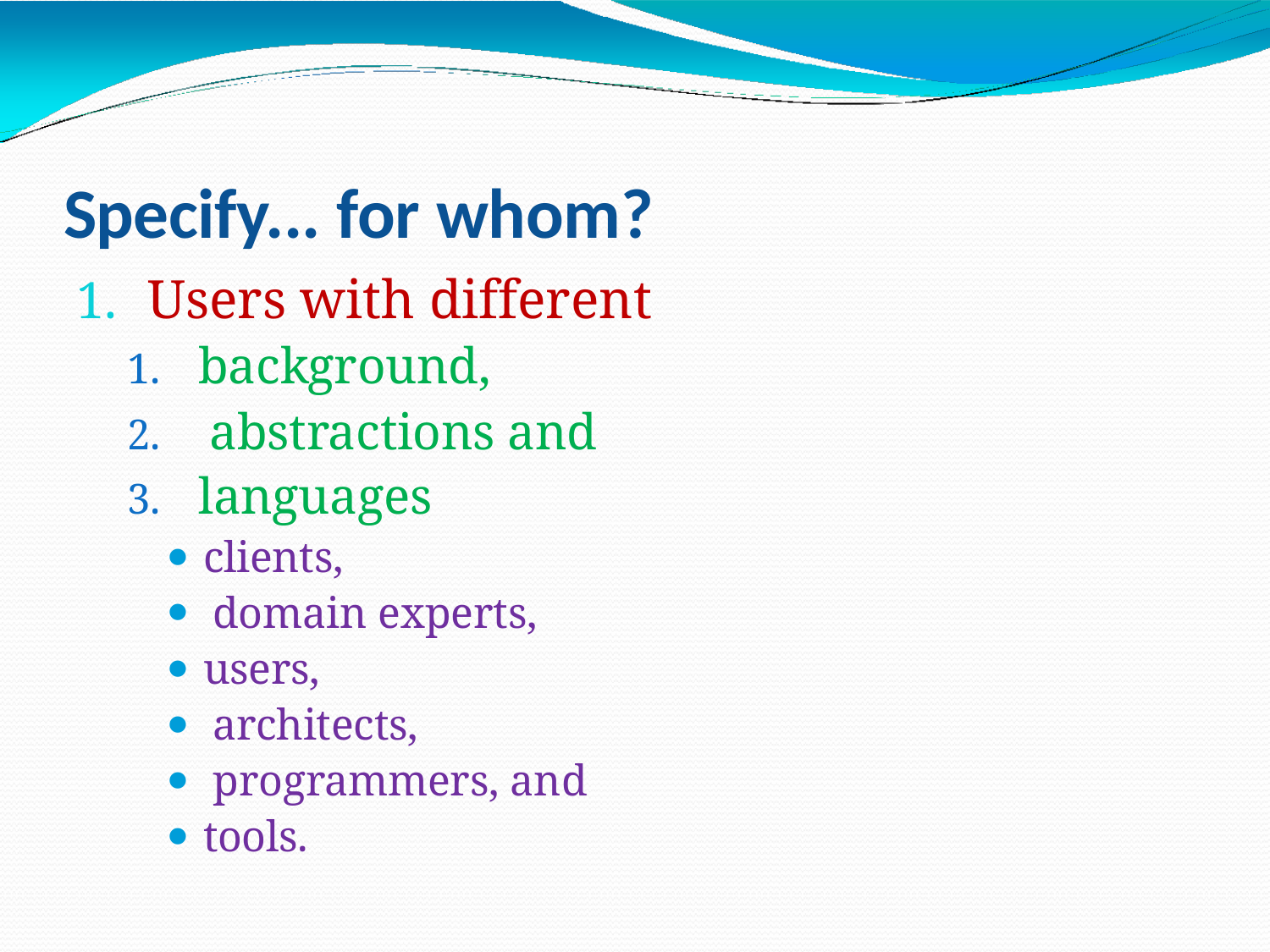

Specify... for whom?
Users with different
background,
abstractions and
languages
clients,
domain experts,
users,
architects,
programmers, and
tools.